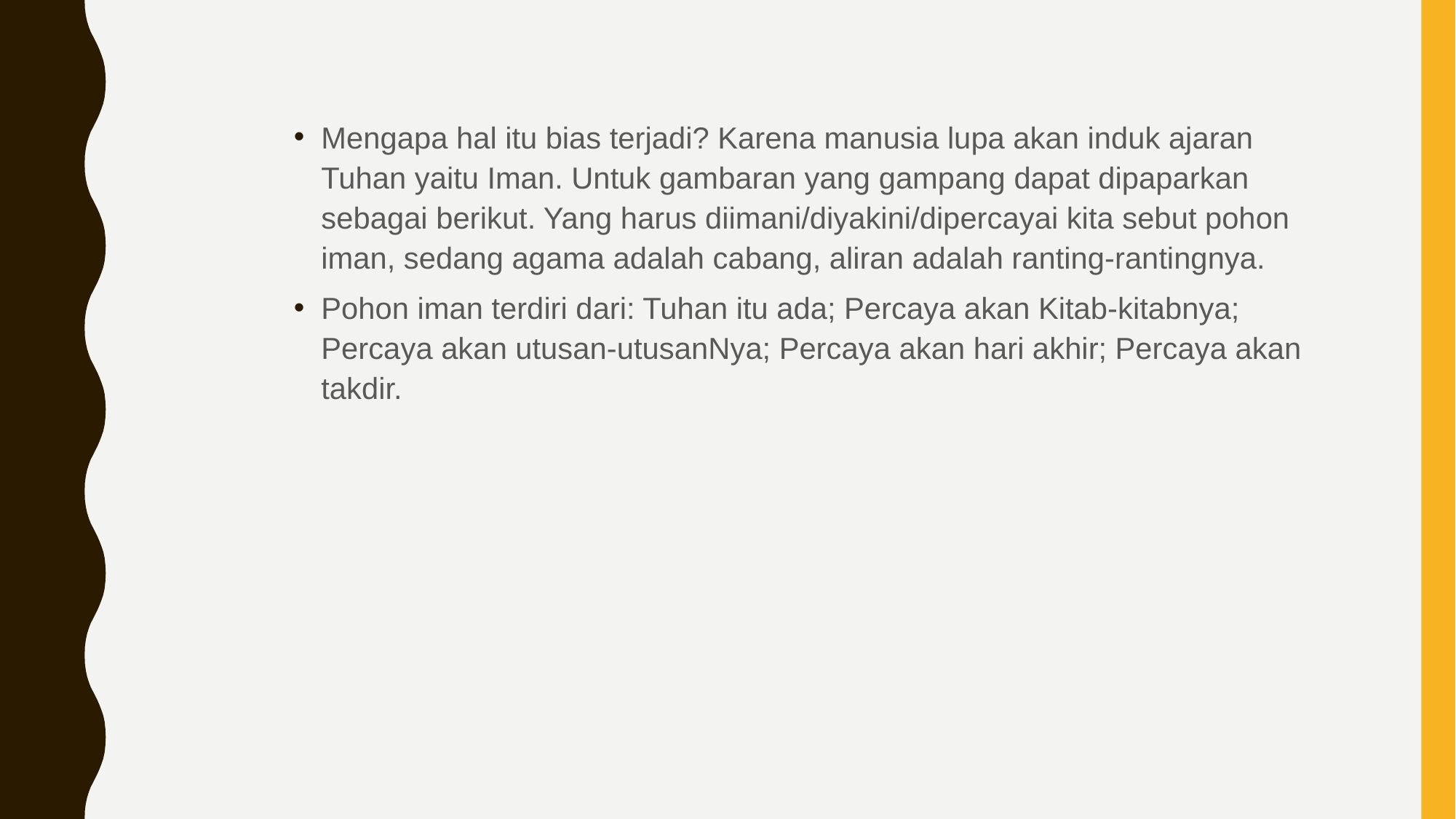

Mengapa hal itu bias terjadi? Karena manusia lupa akan induk ajaran Tuhan yaitu Iman. Untuk gambaran yang gampang dapat dipaparkan sebagai berikut. Yang harus diimani/diyakini/dipercayai kita sebut pohon iman, sedang agama adalah cabang, aliran adalah ranting-rantingnya.
Pohon iman terdiri dari: Tuhan itu ada; Percaya akan Kitab-kitabnya; Percaya akan utusan-utusanNya; Percaya akan hari akhir; Percaya akan takdir.